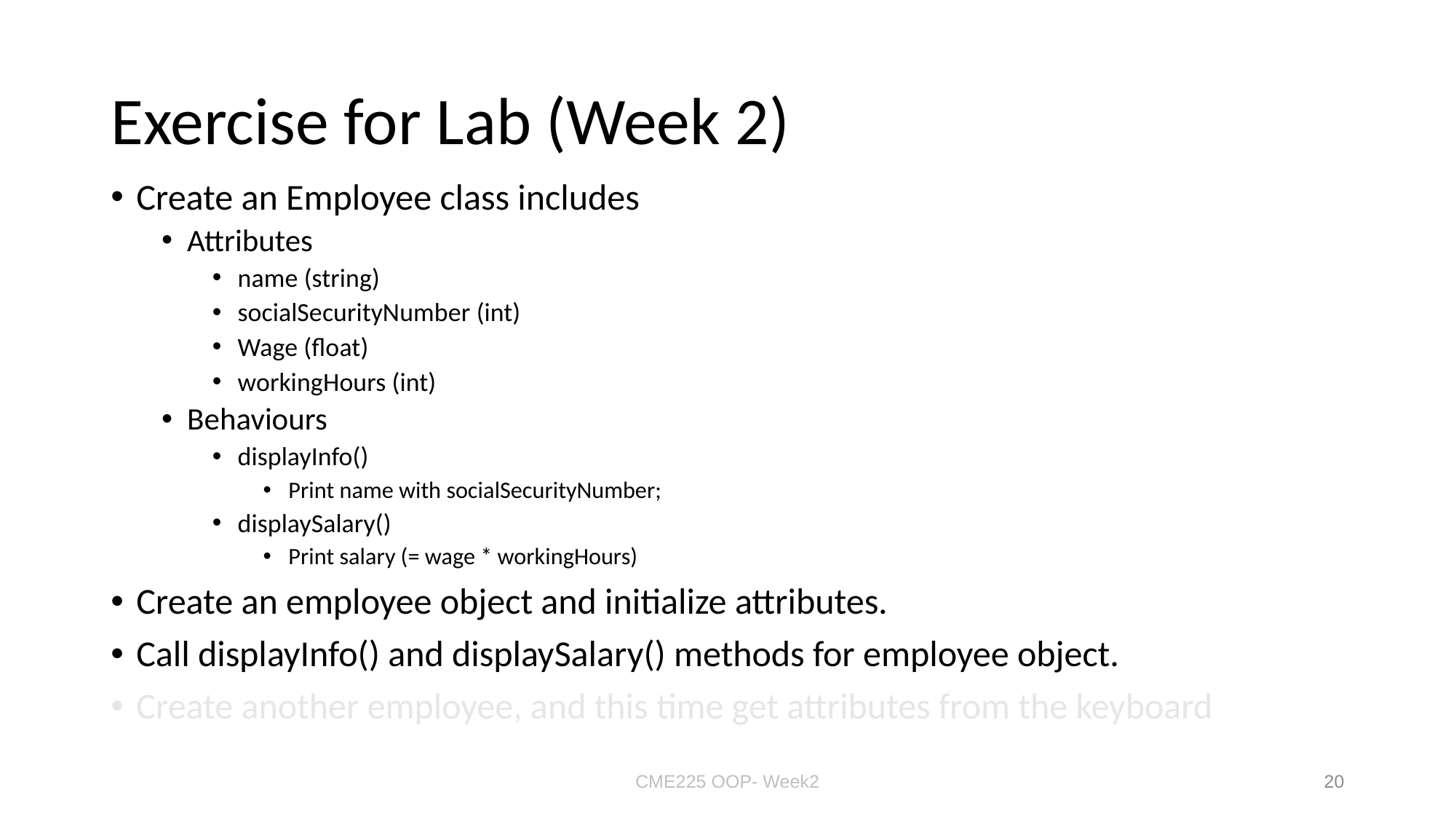

# Exercise for Lab (Week 2)
Create an Employee class includes
Attributes
name (string)
socialSecurityNumber (int)
Wage (float)
workingHours (int)
Behaviours
displayInfo()
Print name with socialSecurityNumber;
displaySalary()
Print salary (= wage * workingHours)
Create an employee object and initialize attributes.
Call displayInfo() and displaySalary() methods for employee object.
Create another employee, and this time get attributes from the keyboard
CME225 OOP- Week2
20